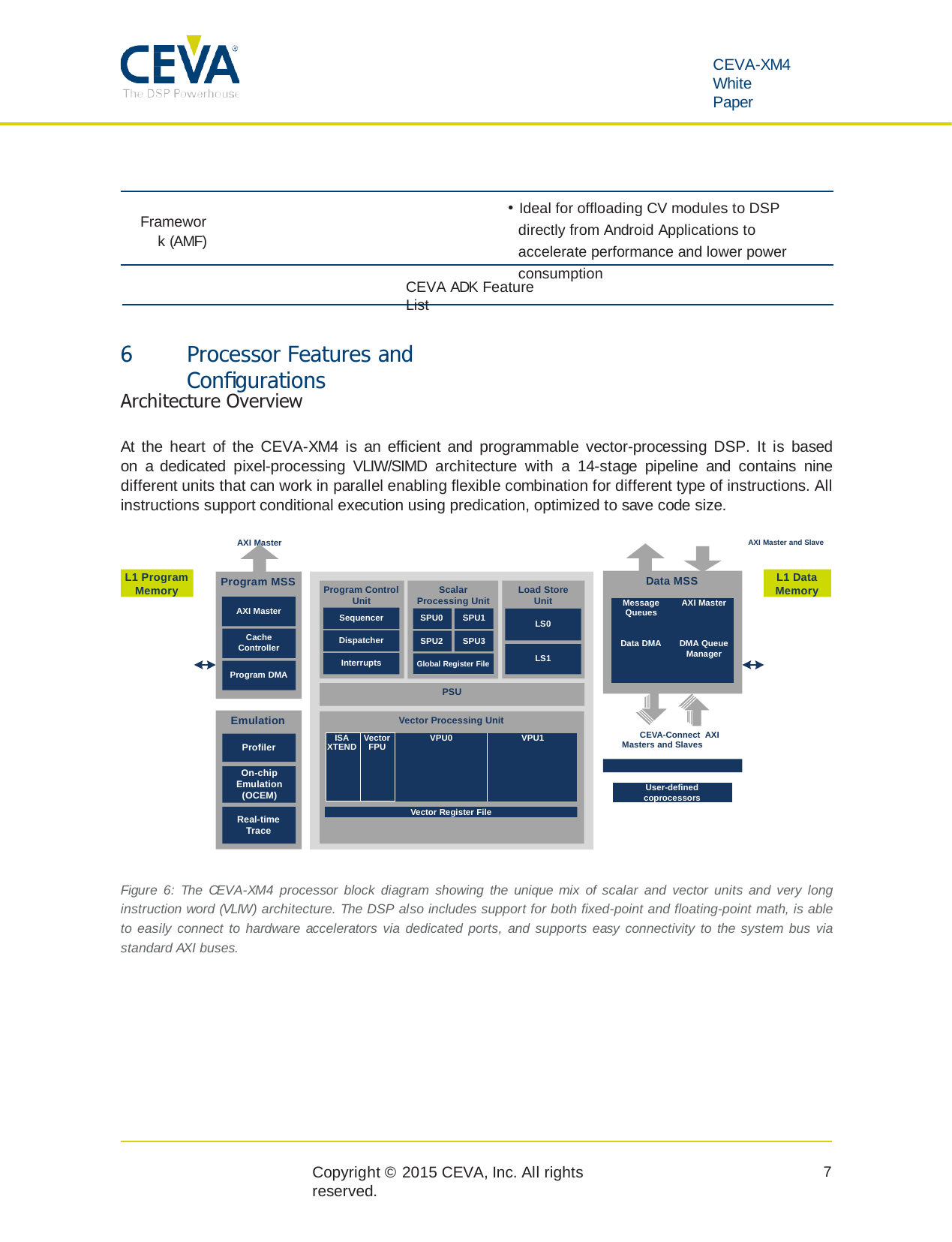

CEVA-XM4
White Paper

Ideal for offloading CV modules to DSP
directly from Android Applications to accelerate performance and lower power consumption
Framework (AMF)

CEVA ADK Feature List

6
Processor Features and Configurations
Architecture Overview

At the heart of the CEVA-XM4 is an efficient and programmable vector-processing DSP. It is based on a dedicated pixel-processing VLIW/SIMD architecture with a 14-stage pipeline and contains nine different units that can work in parallel enabling flexible combination for different type of instructions. All instructions support conditional execution using predication, optimized to save code size.

AXI Master	AXI Master and Slave

L1 Program Memory
L1 Data Memory

Data MSS
Program MSS

Scalar Processing Unit
SPU0	SPU1

SPU2	SPU3

Global Register File
Program Control Unit
Load Store Unit

| Message Queues | AXI Master |
| --- | --- |
| Data DMA | DMA Queue Manager |
AXI Master

Sequencer
LS0

Cache Controller
Dispatcher

LS1

Interrupts

Program DMA

PSU

Emulation
Vector Processing Unit
CEVA-Connect  AXI Masters and Slaves
| ISA XTEND | Vector FPU | VPU0 | VPU1 |
| --- | --- | --- | --- |

Profiler
TCE

On-chip Emulation (OCEM)
User-defined coprocessors
Vector Register File

Real-time Trace
Figure 6: The CEVA-XM4 processor block diagram showing the unique mix of scalar and vector units and very long instruction word (VLIW) architecture. The DSP also includes support for both fixed-point and floating-point math, is able to easily connect to hardware accelerators via dedicated ports, and supports easy connectivity to the system bus via standard AXI buses.

7
Copyright © 2015 CEVA, Inc. All rights reserved.